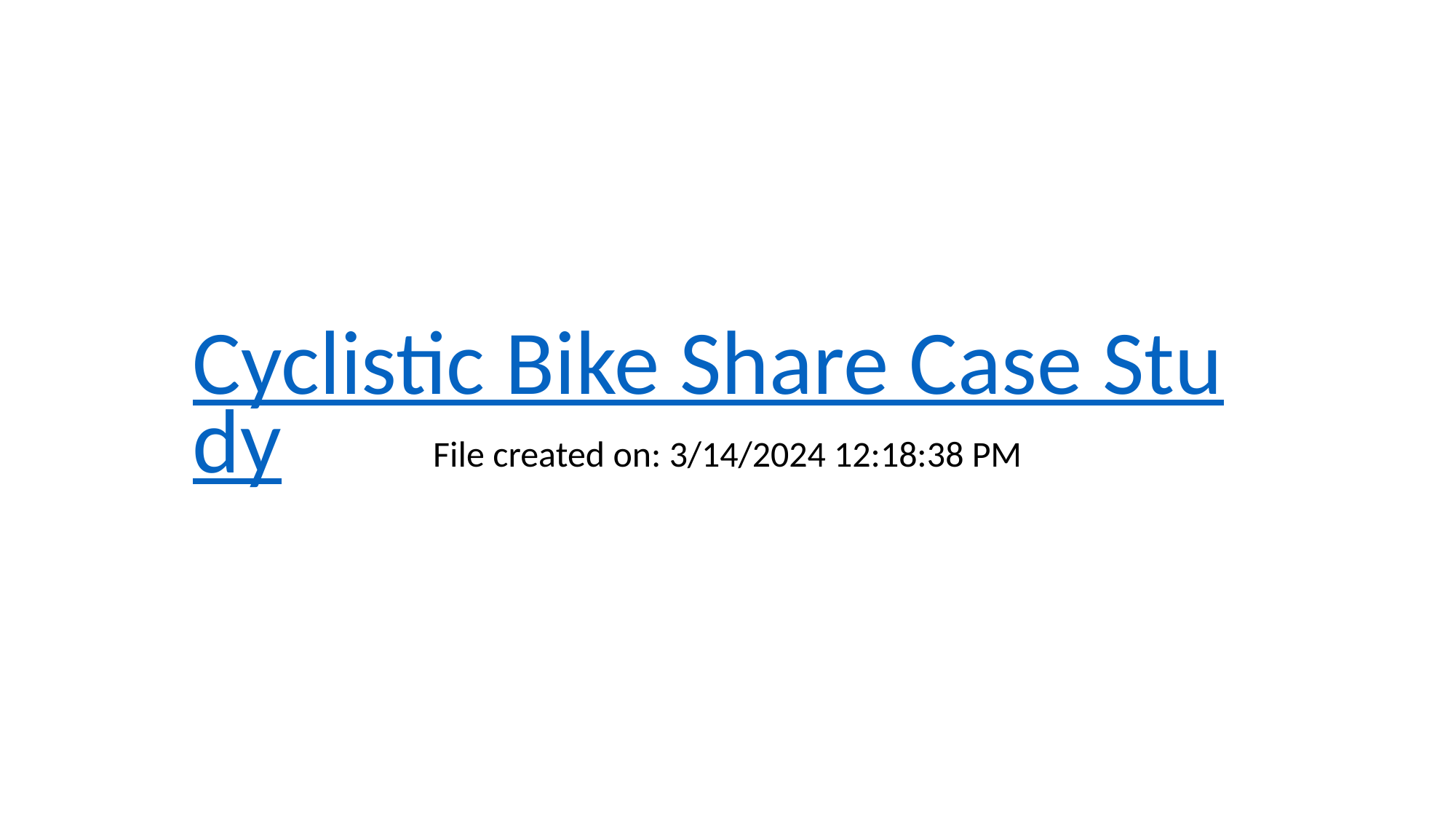

# Cyclistic Bike Share Case Study
File created on: 3/14/2024 12:18:38 PM